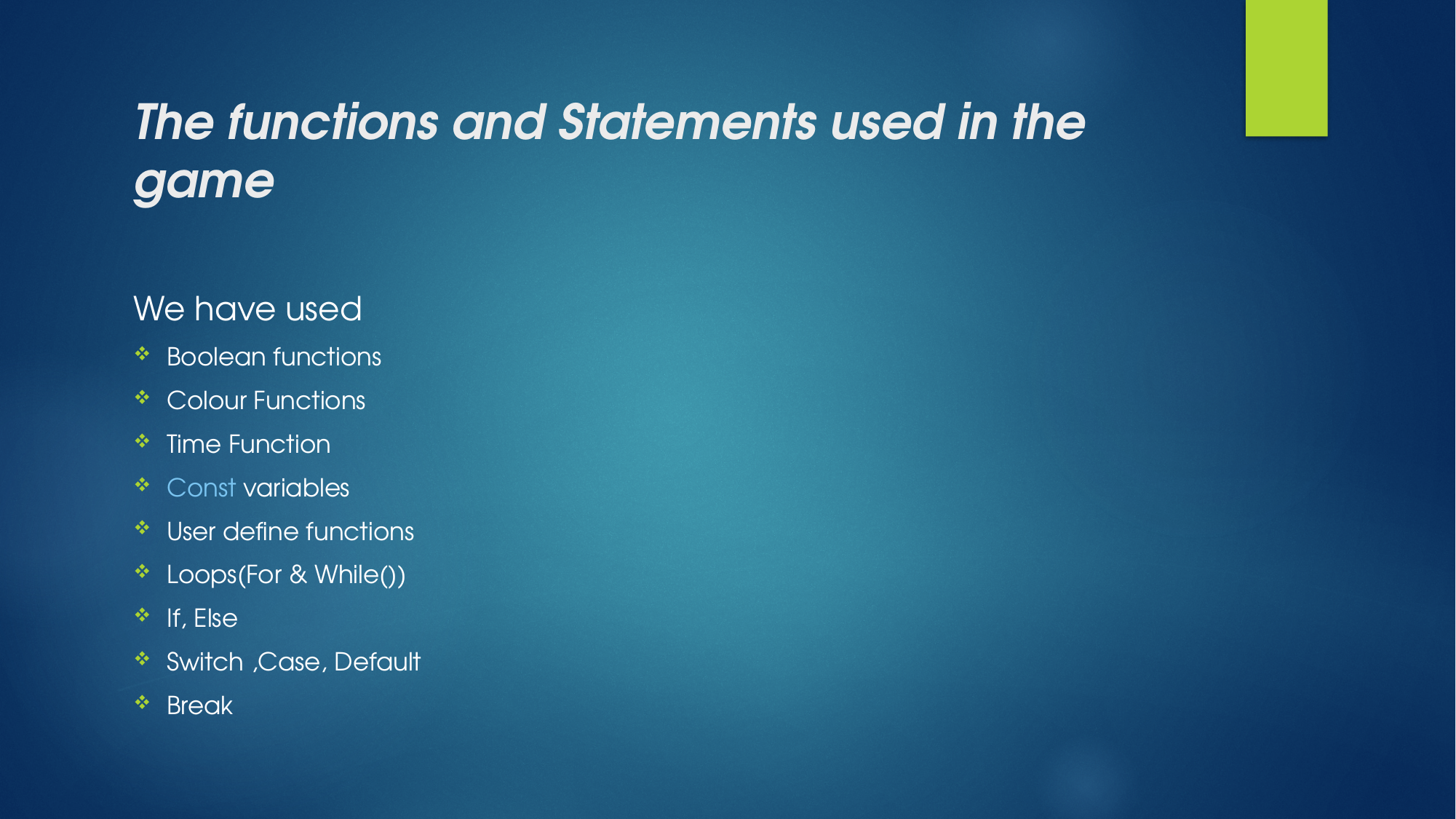

# The functions and Statements used in the game
We have used
Boolean functions
Colour Functions
Time Function
Const variables
User define functions
Loops(For & While())
If, Else
Switch ,Case, Default
Break